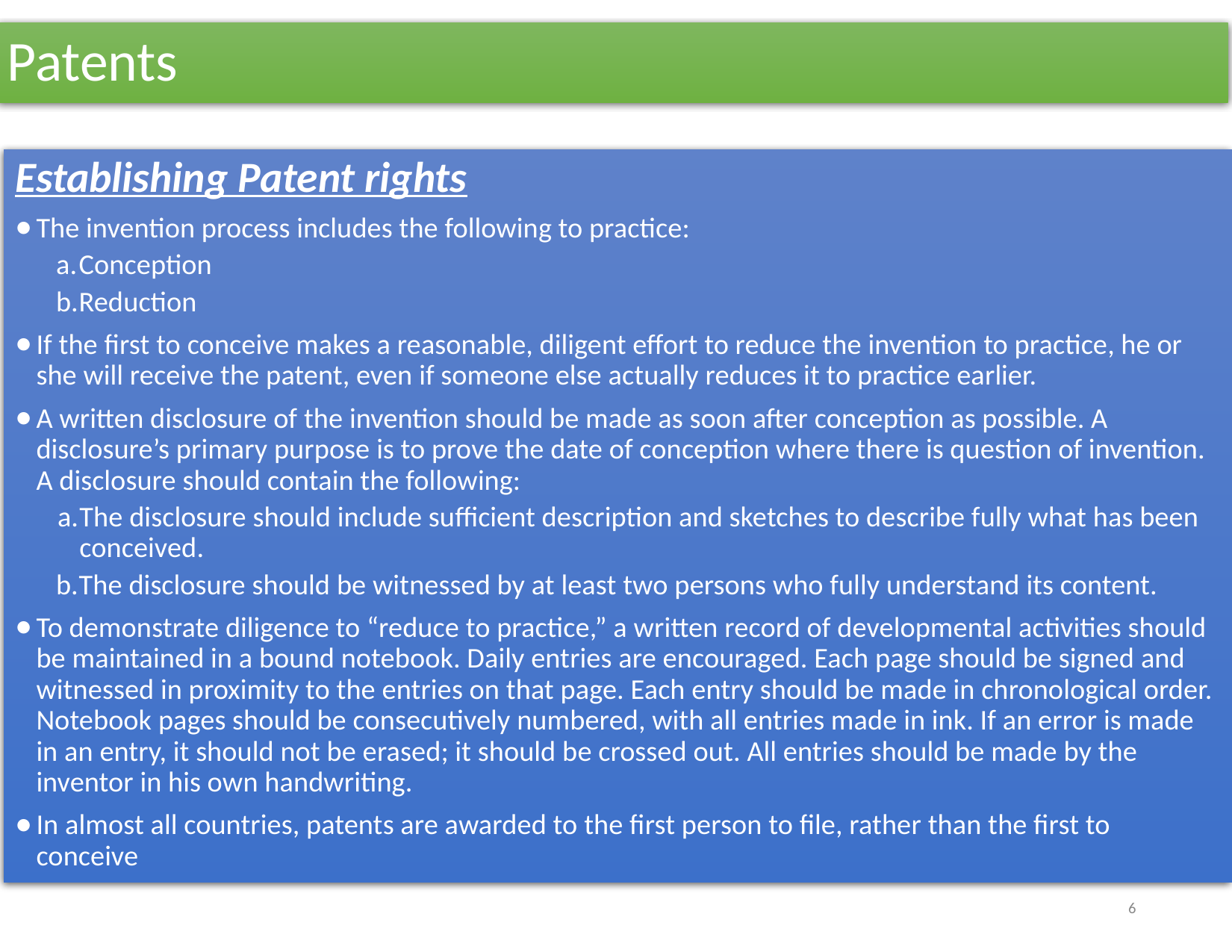

# Patents
Establishing Patent rights
The invention process includes the following to practice:
Conception
Reduction
If the first to conceive makes a reasonable, diligent effort to reduce the invention to practice, he or she will receive the patent, even if someone else actually reduces it to practice earlier.
A written disclosure of the invention should be made as soon after conception as possible. A disclosure’s primary purpose is to prove the date of conception where there is question of invention. A disclosure should contain the following:
The disclosure should include sufficient description and sketches to describe fully what has been conceived.
The disclosure should be witnessed by at least two persons who fully understand its content.
To demonstrate diligence to “reduce to practice,” a written record of developmental activities should be maintained in a bound notebook. Daily entries are encouraged. Each page should be signed and witnessed in proximity to the entries on that page. Each entry should be made in chronological order. Notebook pages should be consecutively numbered, with all entries made in ink. If an error is made in an entry, it should not be erased; it should be crossed out. All entries should be made by the inventor in his own handwriting.
In almost all countries, patents are awarded to the first person to file, rather than the first to conceive
6